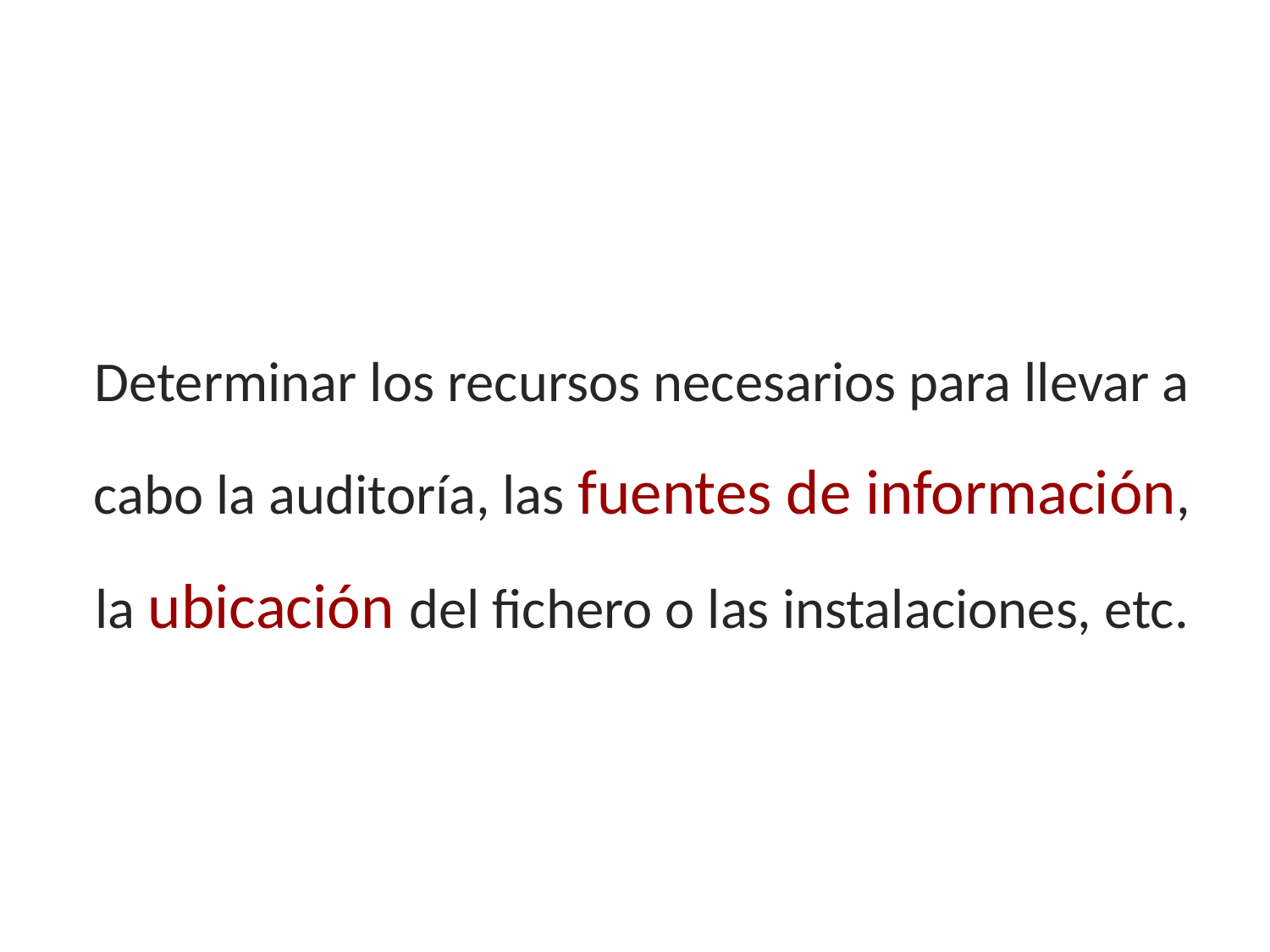

Determinar los recursos necesarios para llevar a cabo la auditoría, las fuentes de información, la ubicación del fichero o las instalaciones, etc.